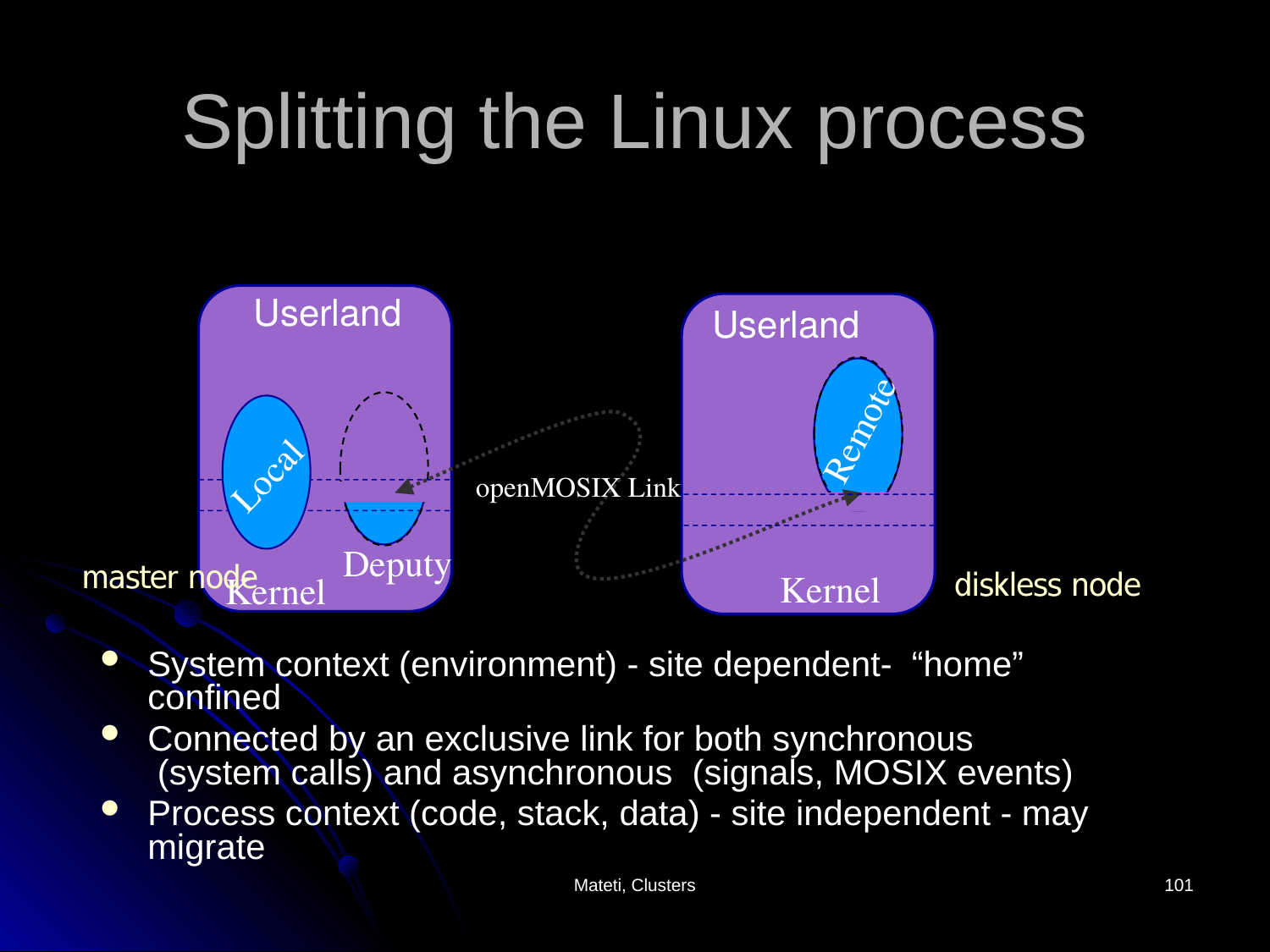

# Splitting the Linux process

Userland

Userland

Remote

Local
openMOSIX Link

Deputy
master node
diskless node
Kernel
Kernel
System context (environment) - site dependent-  “home” confined
Connected by an exclusive link for both synchronous
 (system calls) and asynchronous  (signals, MOSIX events)
Process context (code, stack, data) - site independent - may migrate
Mateti, Clusters
101